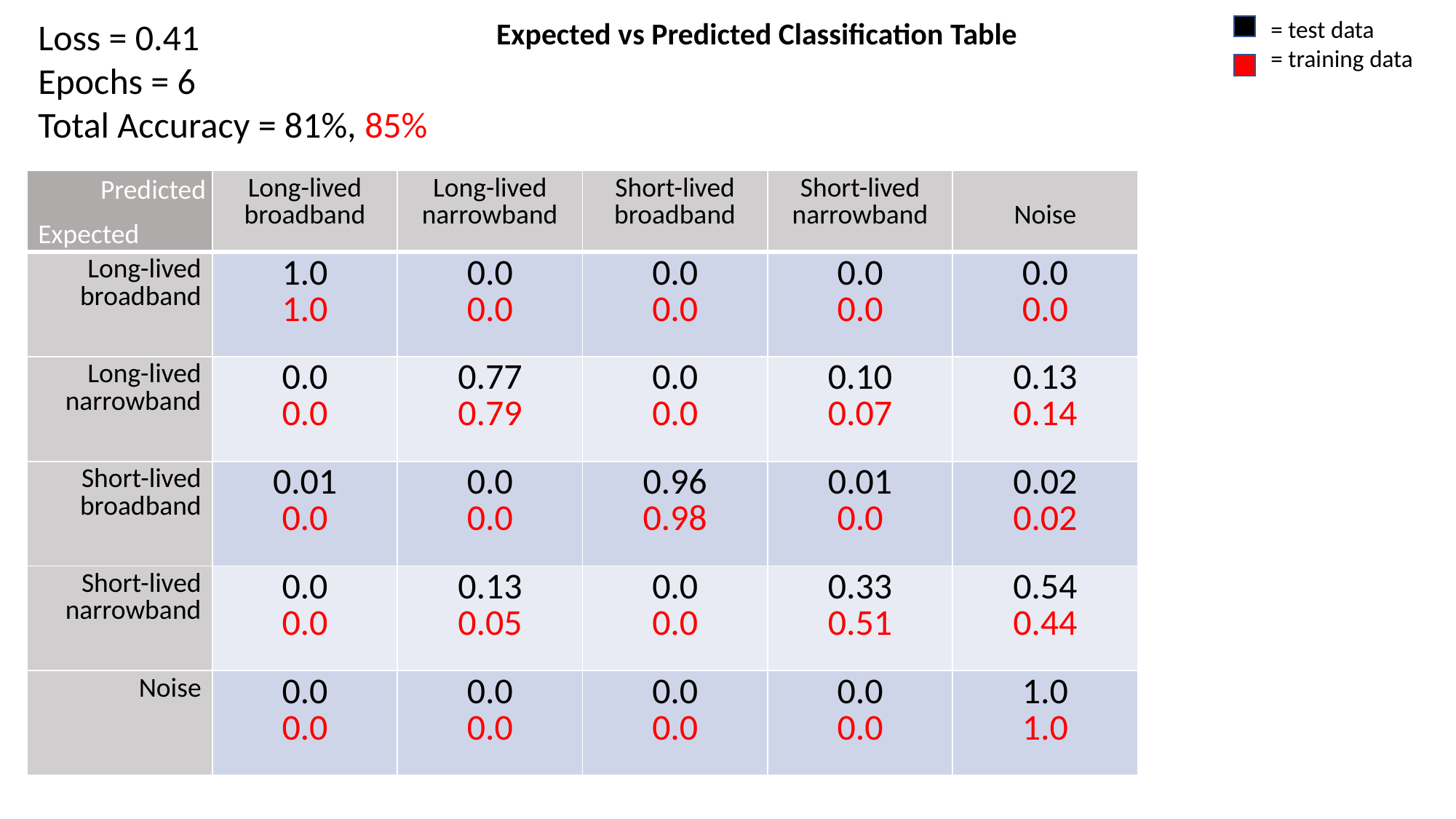

Loss = 0.41
Epochs = 6
Total Accuracy = 81%, 85%
Expected vs Predicted Classification Table
= test data
= training data

Predicted
|  | Long-lived broadband | Long-lived narrowband | Short-lived broadband | Short-lived narrowband | Noise |
| --- | --- | --- | --- | --- | --- |
| Long-lived broadband | 1.0 1.0 | 0.0 0.0 | 0.0 0.0 | 0.0 0.0 | 0.0 0.0 |
| Long-lived narrowband | 0.0 0.0 | 0.77 0.79 | 0.0 0.0 | 0.10 0.07 | 0.13 0.14 |
| Short-lived broadband | 0.01 0.0 | 0.0 0.0 | 0.96 0.98 | 0.01 0.0 | 0.02 0.02 |
| Short-lived narrowband | 0.0 0.0 | 0.13 0.05 | 0.0 0.0 | 0.33 0.51 | 0.54 0.44 |
| Noise | 0.0 0.0 | 0.0 0.0 | 0.0 0.0 | 0.0 0.0 | 1.0 1.0 |
Expected